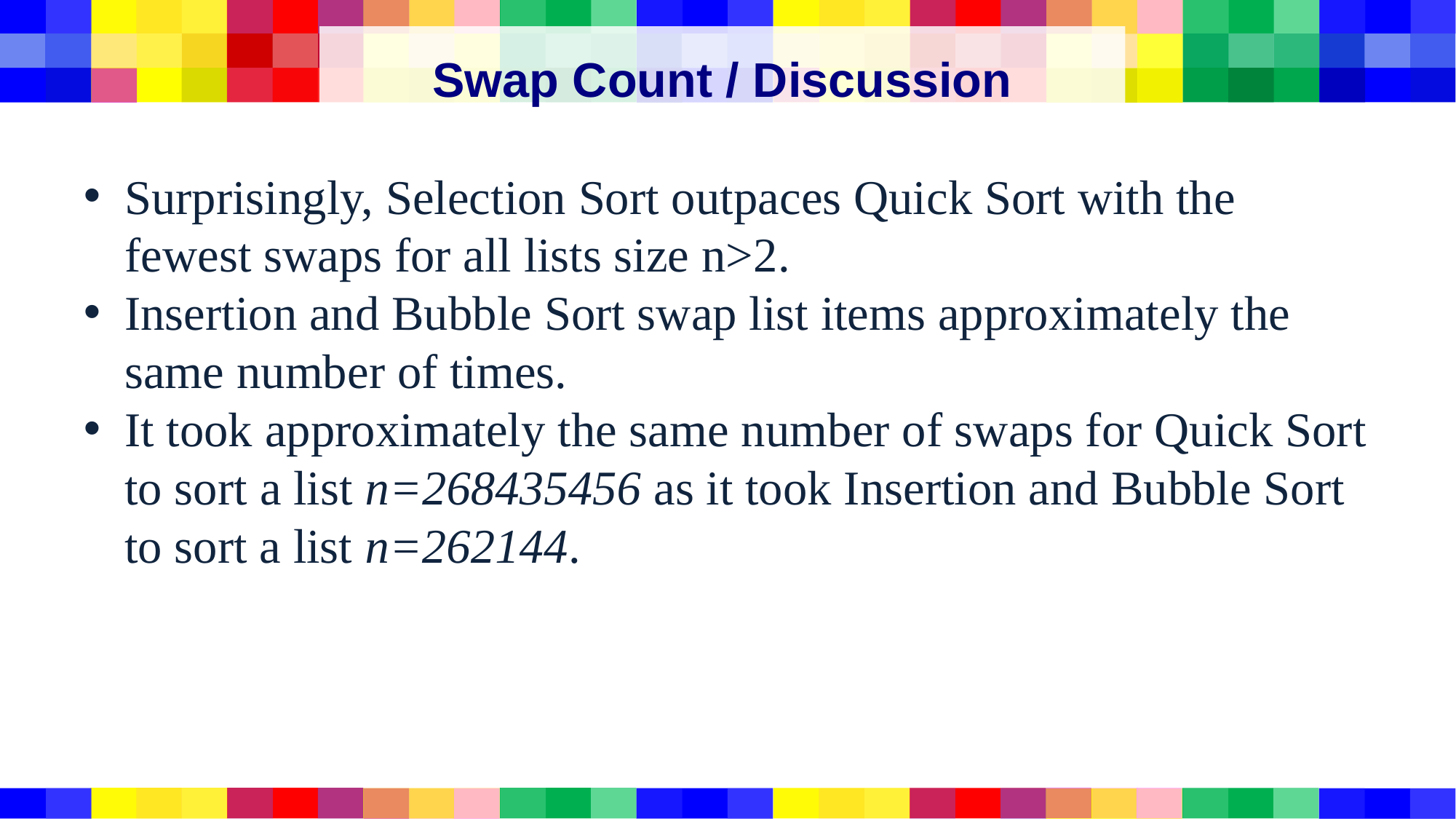

# Swap Count / Discussion
Surprisingly, Selection Sort outpaces Quick Sort with the fewest swaps for all lists size n>2.
Insertion and Bubble Sort swap list items approximately the same number of times.
It took approximately the same number of swaps for Quick Sort to sort a list n=268435456 as it took Insertion and Bubble Sort to sort a list n=262144.